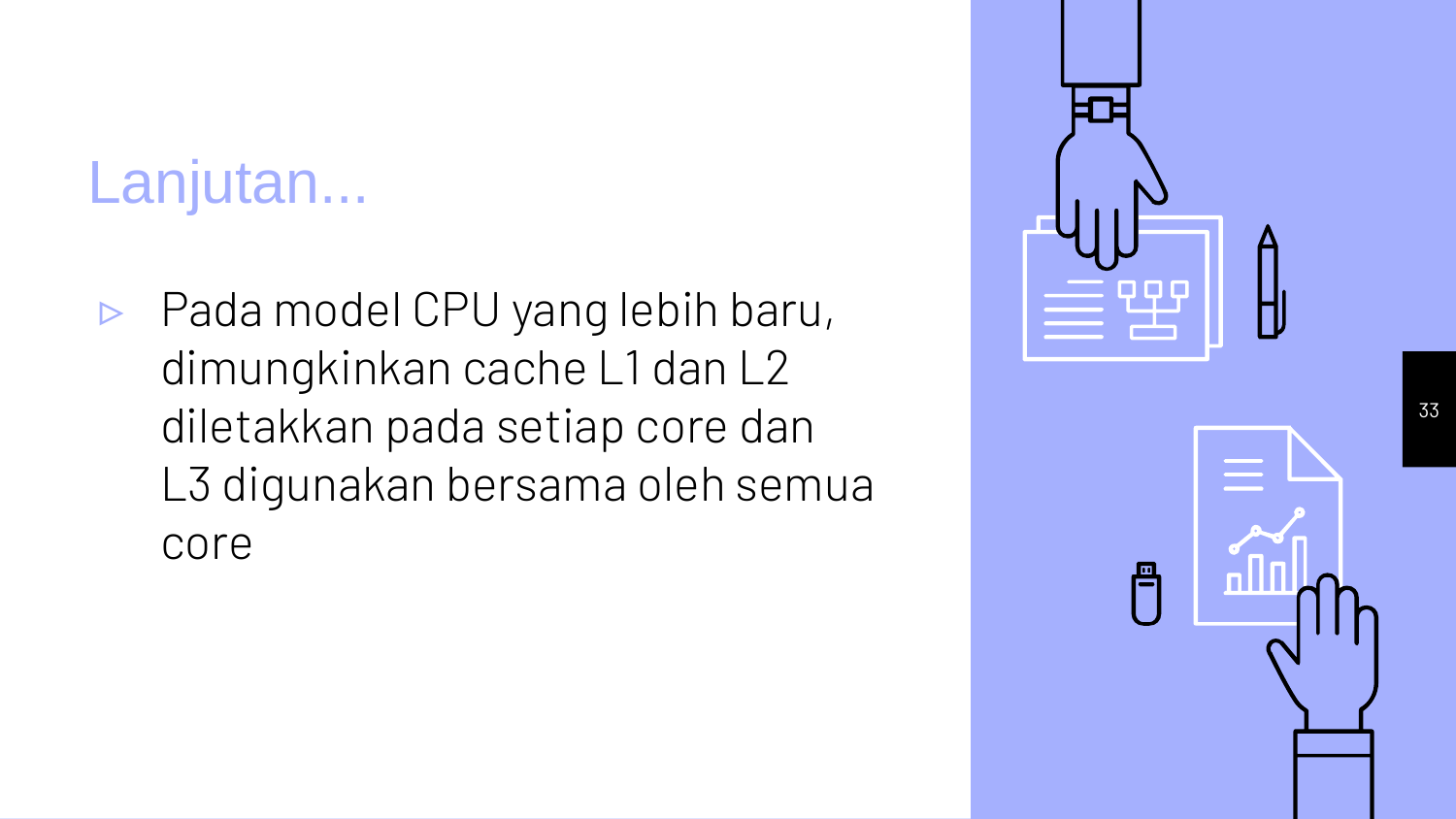

# Lanjutan...
Pada model CPU yang lebih baru, dimungkinkan cache L1 dan L2 diletakkan pada setiap core dan L3 digunakan bersama oleh semua core
33